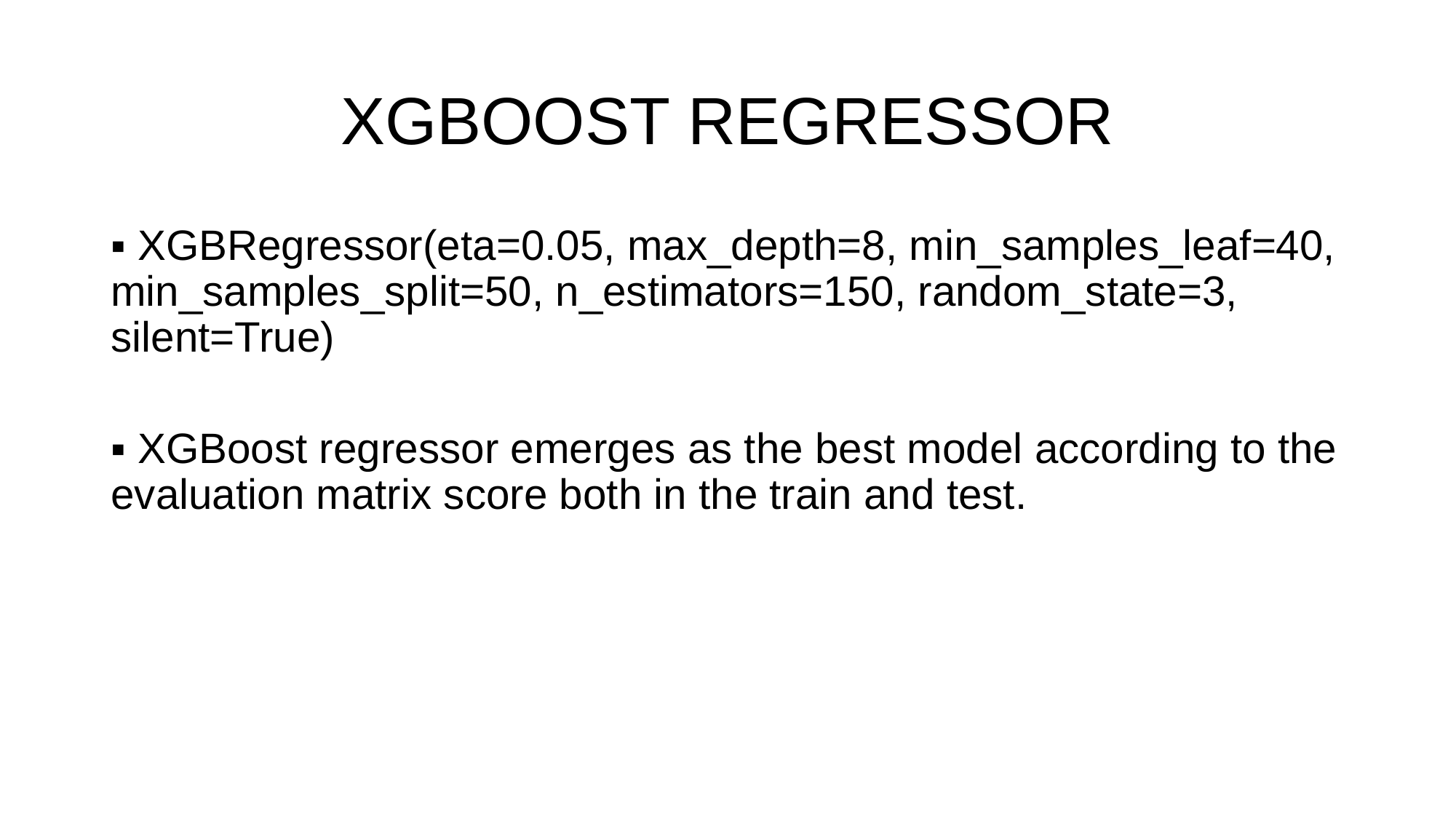

# XGBOOST REGRESSOR
▪ XGBRegressor(eta=0.05, max_depth=8, min_samples_leaf=40, min_samples_split=50, n_estimators=150, random_state=3, silent=True)
▪ XGBoost regressor emerges as the best model according to the evaluation matrix score both in the train and test.